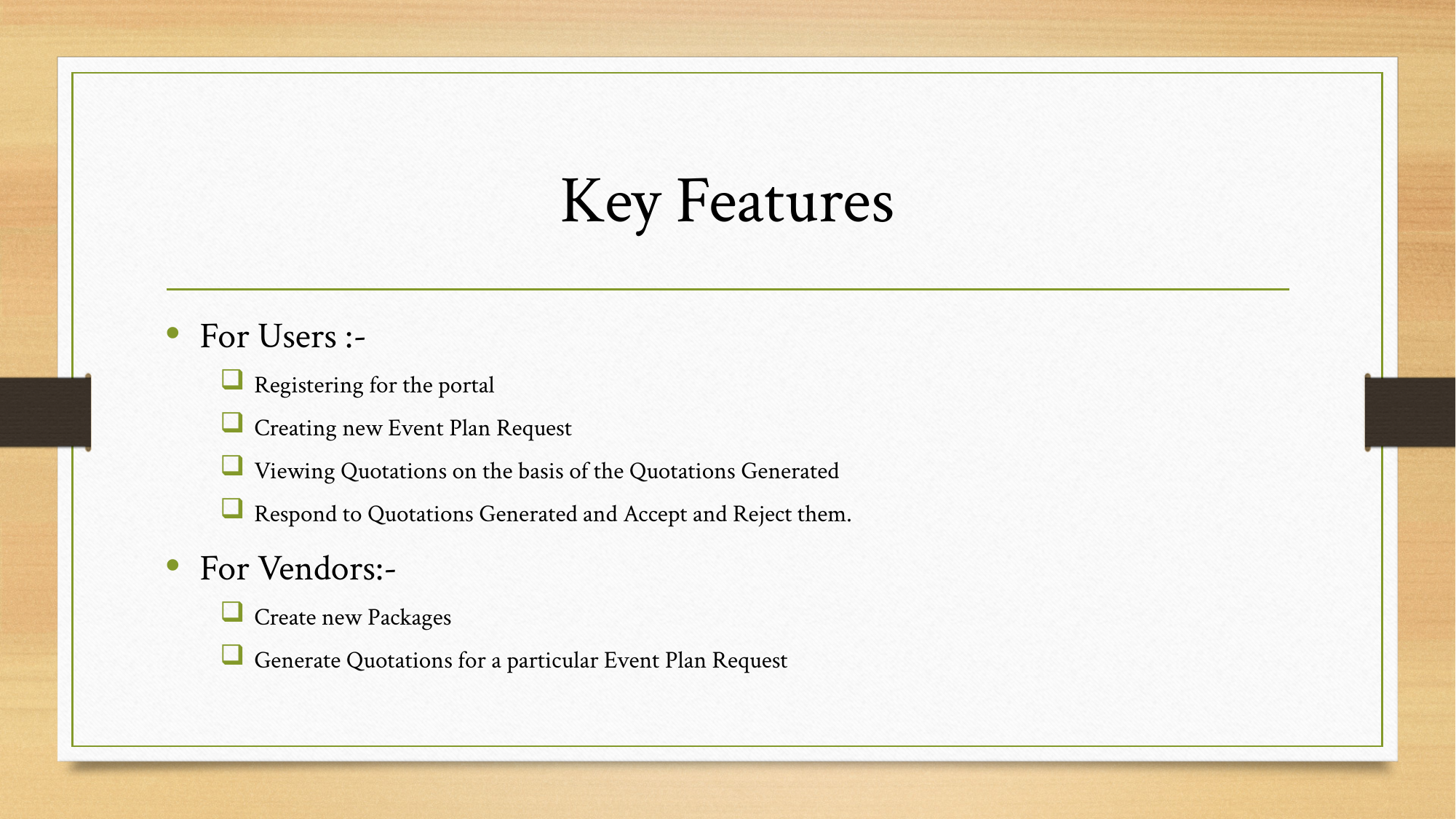

# Key Features
For Users :-
Registering for the portal
Creating new Event Plan Request
Viewing Quotations on the basis of the Quotations Generated
Respond to Quotations Generated and Accept and Reject them.
For Vendors:-
Create new Packages
Generate Quotations for a particular Event Plan Request